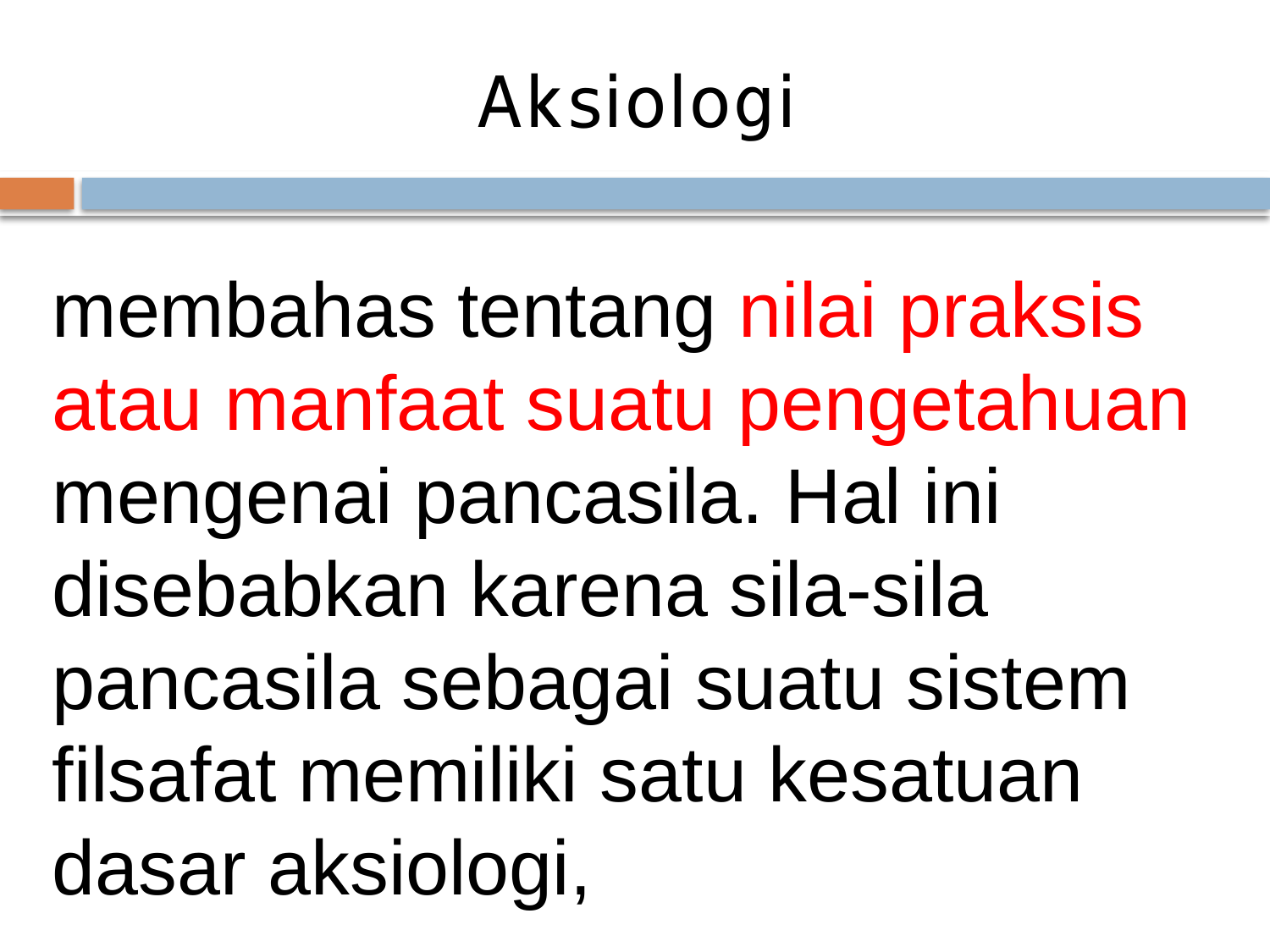

Aksiologi
# membahas tentang nilai praksis atau manfaat suatu pengetahuan mengenai pancasila. Hal ini disebabkan karena sila-sila pancasila sebagai suatu sistem filsafat memiliki satu kesatuan dasar aksiologi,